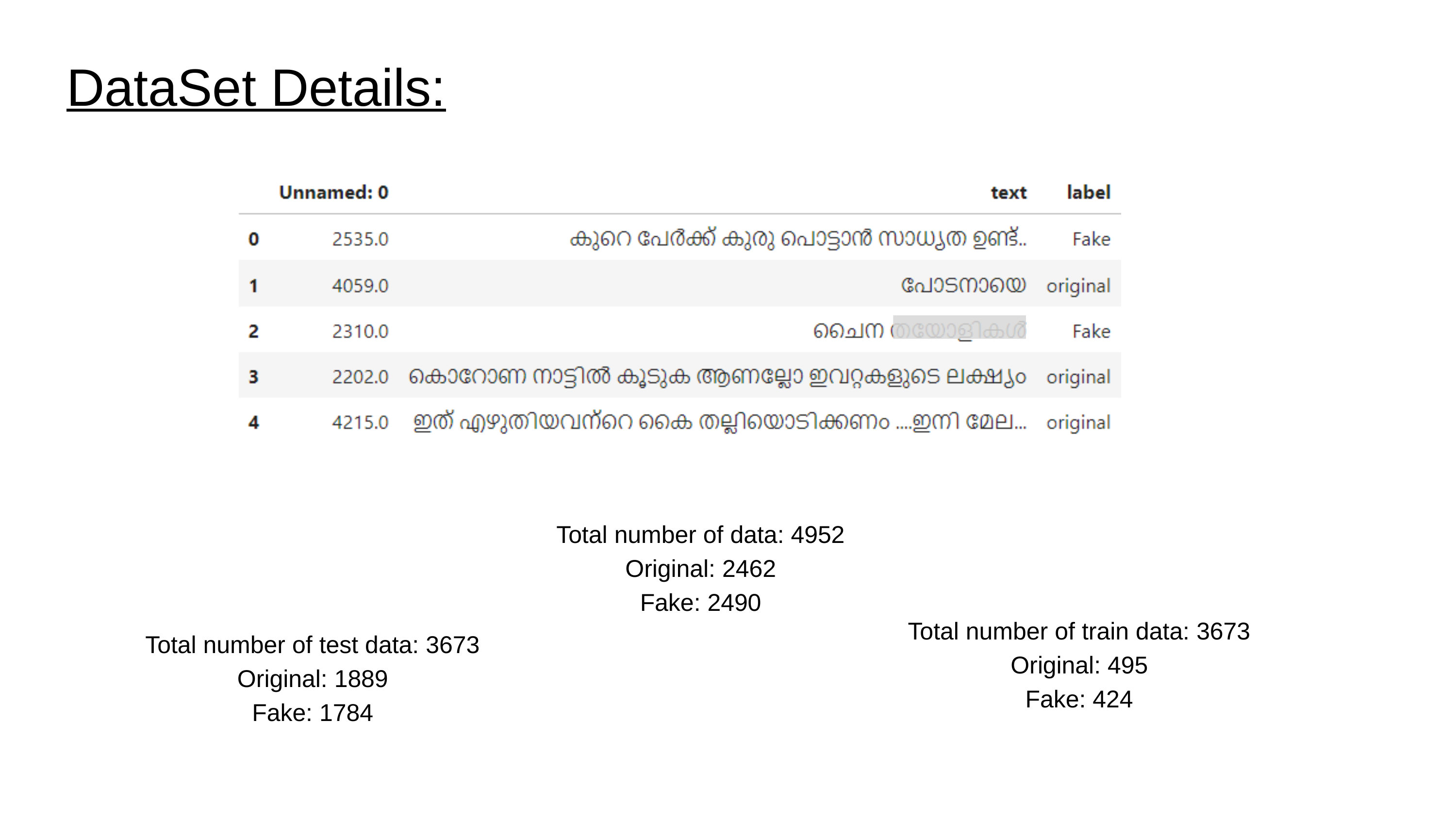

DataSet Details:

Total number of data: 4952
Original: 2462
Fake: 2490

Total number of train data: 3673
Original: 495
Fake: 424

Total number of test data: 3673
Original: 1889
Fake: 1784